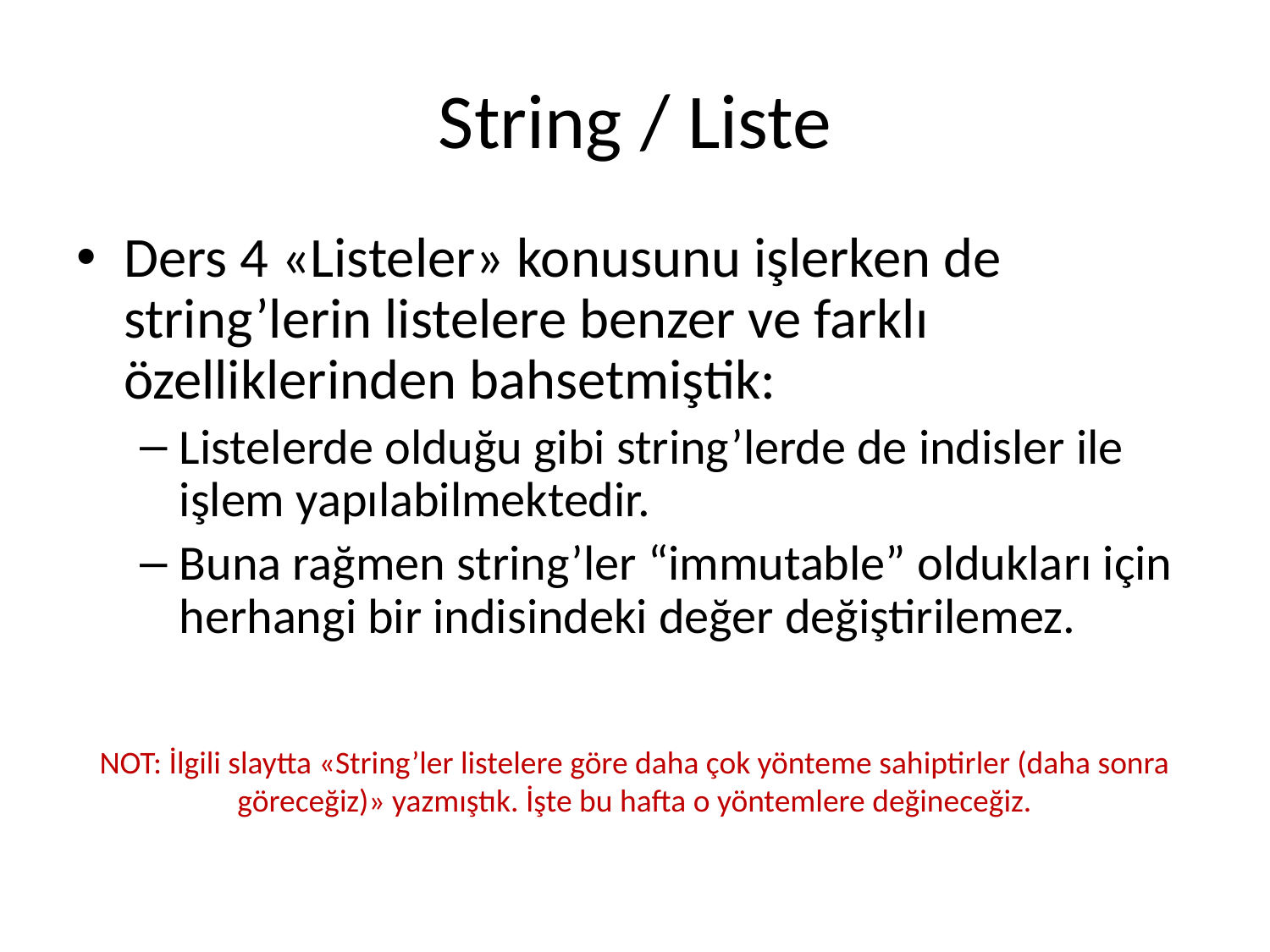

# String / Liste
Ders 4 «Listeler» konusunu işlerken de string’lerin listelere benzer ve farklı özelliklerinden bahsetmiştik:
Listelerde olduğu gibi string’lerde de indisler ile işlem yapılabilmektedir.
Buna rağmen string’ler “immutable” oldukları için herhangi bir indisindeki değer değiştirilemez.
NOT: İlgili slaytta «String’ler listelere göre daha çok yönteme sahiptirler (daha sonra göreceğiz)» yazmıştık. İşte bu hafta o yöntemlere değineceğiz.